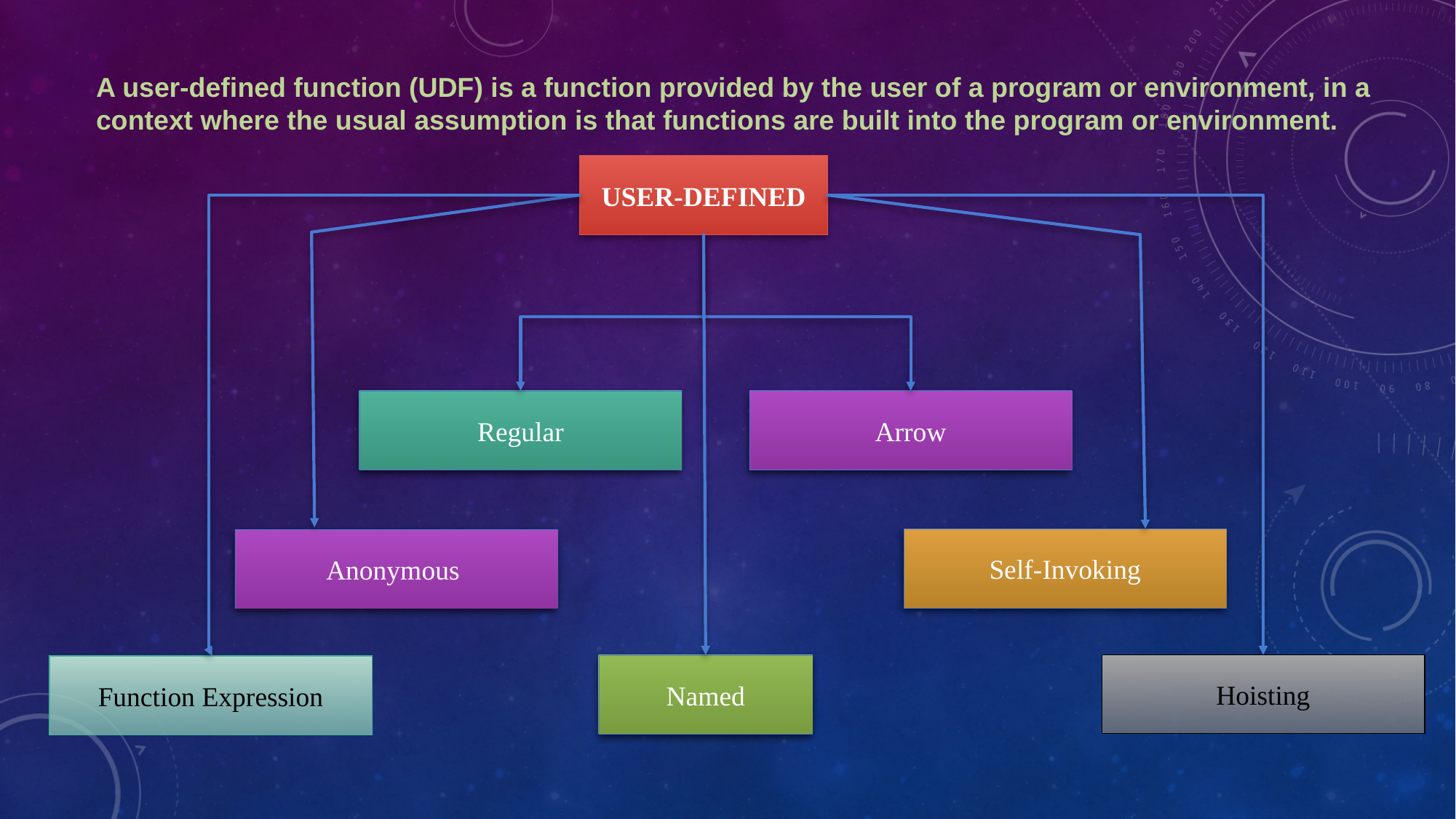

A user-defined function (UDF) is a function provided by the user of a program or environment, in a context where the usual assumption is that functions are built into the program or environment.
USER-DEFINED
Regular
Arrow
Self-Invoking
Anonymous
Named
Hoisting
Function Expression